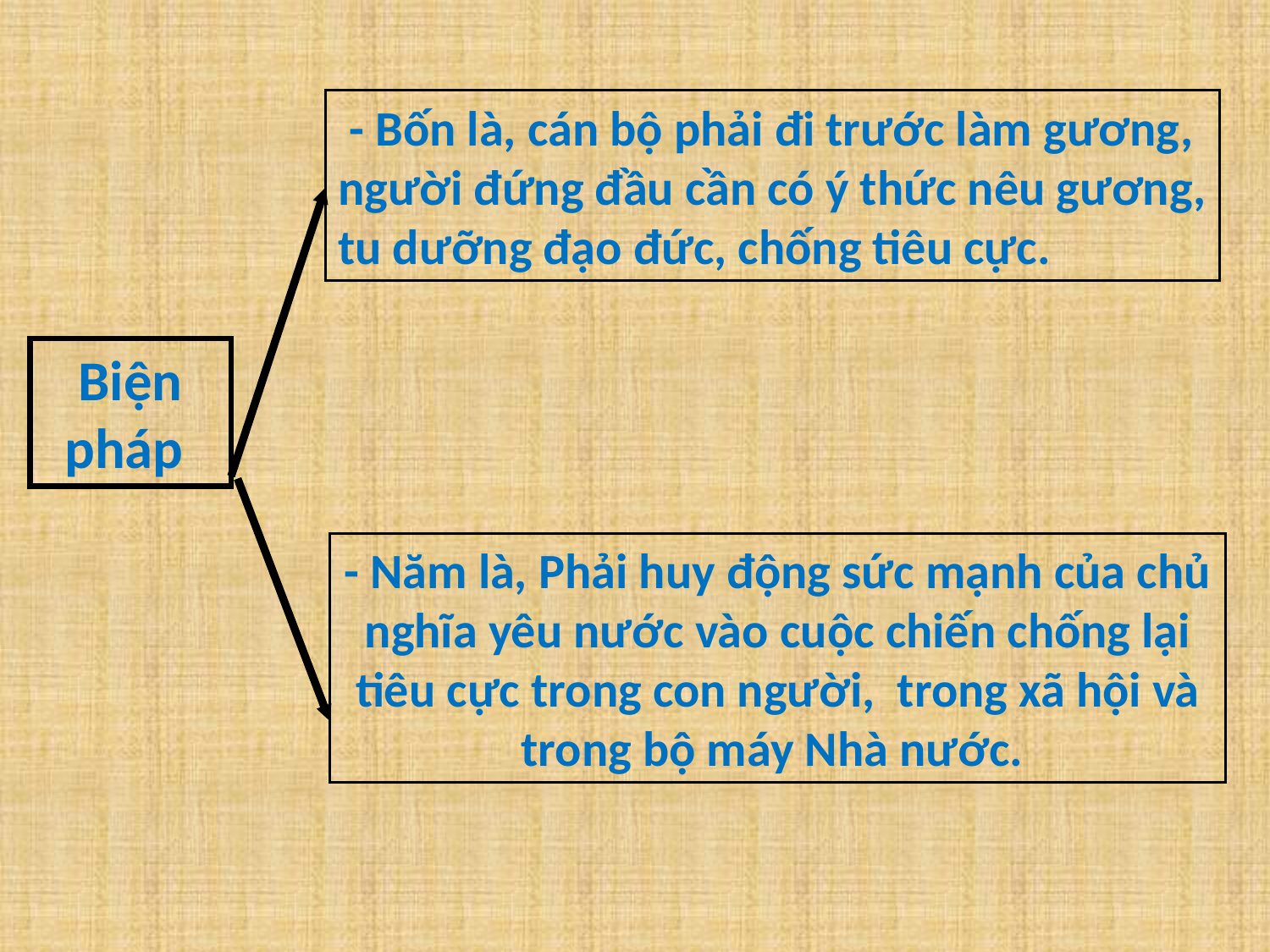

- Bốn là, cán bộ phải đi trước làm gương, người đứng đầu cần có ý thức nêu gương, tu dưỡng đạo đức, chống tiêu cực.

Biện pháp

- Năm là, Phải huy động sức mạnh của chủ nghĩa yêu nước vào cuộc chiến chống lại tiêu cực trong con người,  trong xã hội và trong bộ máy Nhà nước.